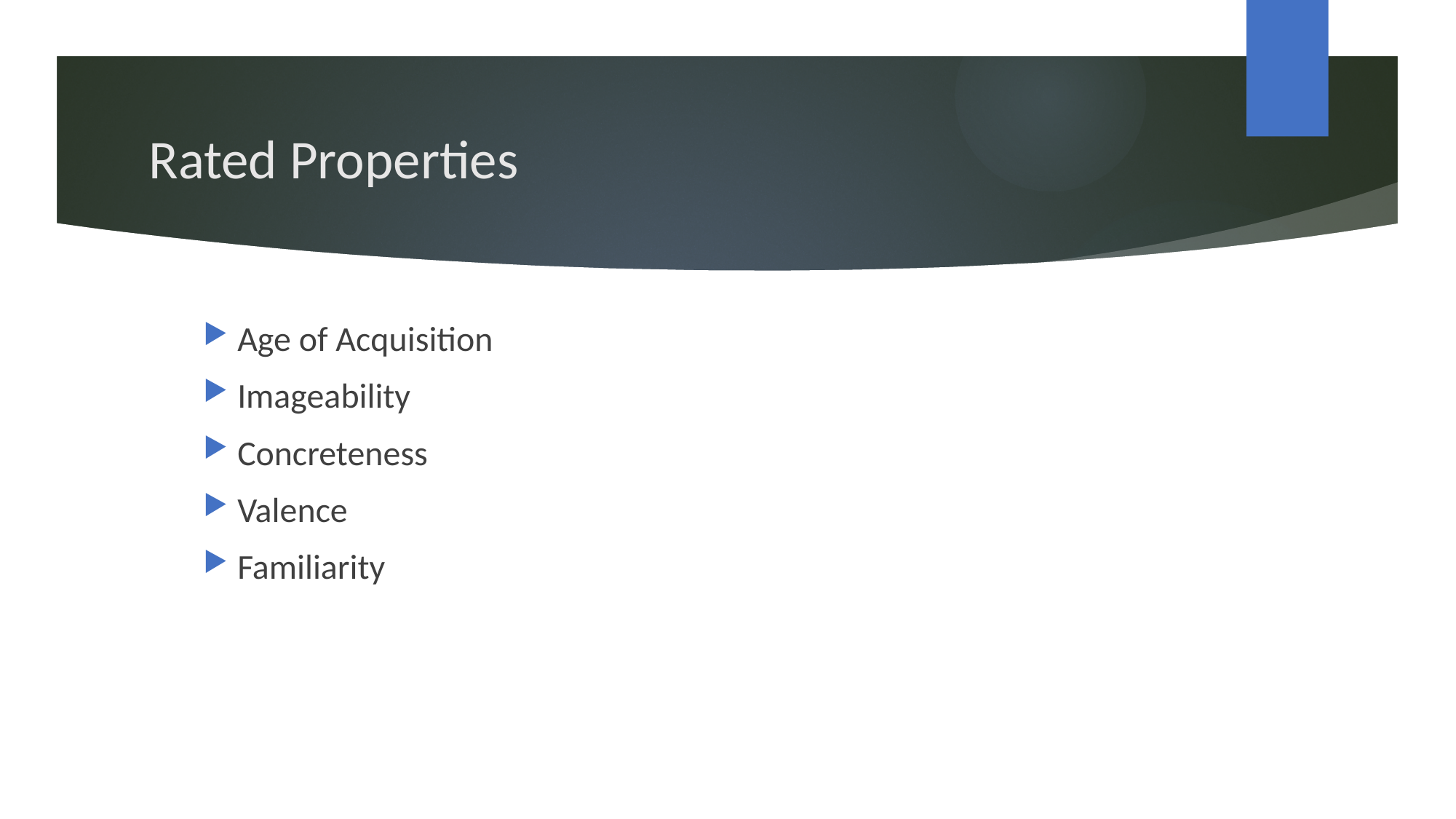

# Rated Properties
Age of Acquisition
Imageability
Concreteness
Valence
Familiarity